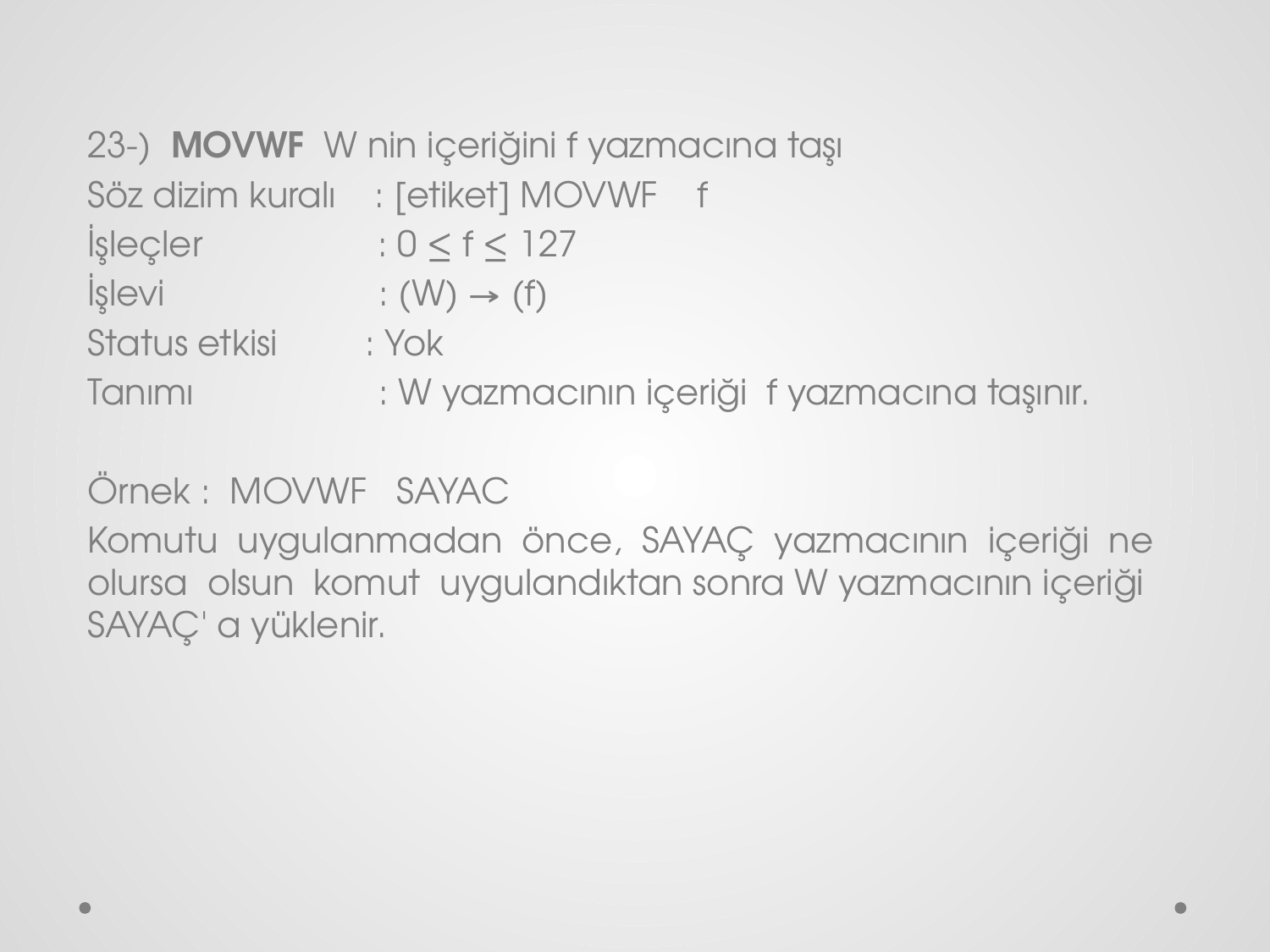

23-)  MOVWF  W nin içeriğini f yazmacına taşı
Söz dizim kuralı    : [etiket] MOVWF    f
İşleçler                  : 0 ≤ f ≤ 127
İşlevi                      : (W) → (f)
Status etkisi         : Yok
Tanımı                   : W yazmacının içeriği  f yazmacına taşınır.

Örnek :  MOVWF   SAYAC
Komutu  uygulanmadan  önce,  SAYAÇ  yazmacının  içeriği  ne  olursa  olsun  komut  uygulandıktan sonra W yazmacının içeriği SAYAÇ' a yüklenir.